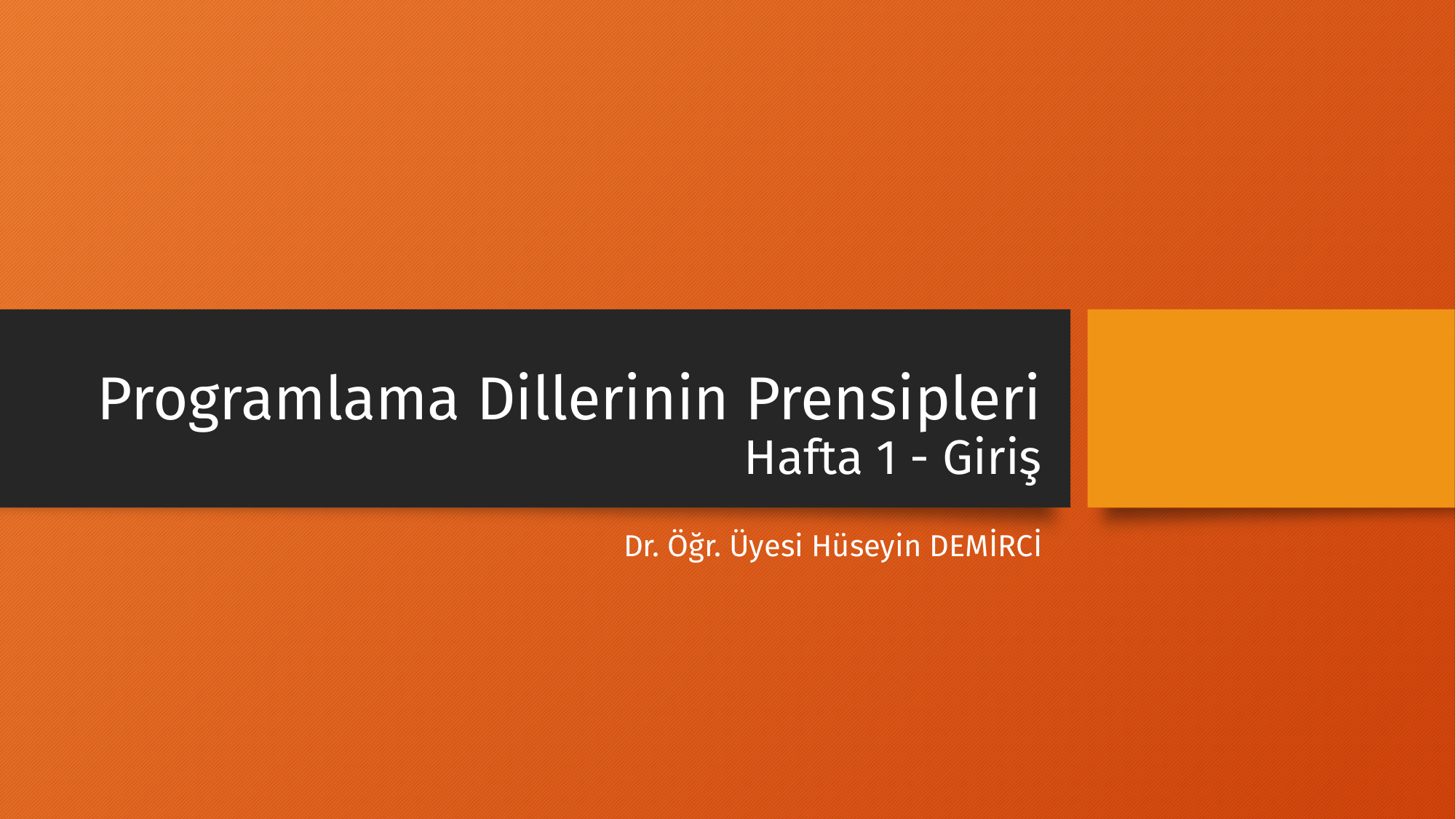

# Programlama Dillerinin Prensipleri Hafta 1 - Giriş
Dr. Öğr. Üyesi Hüseyin DEMİRCİ